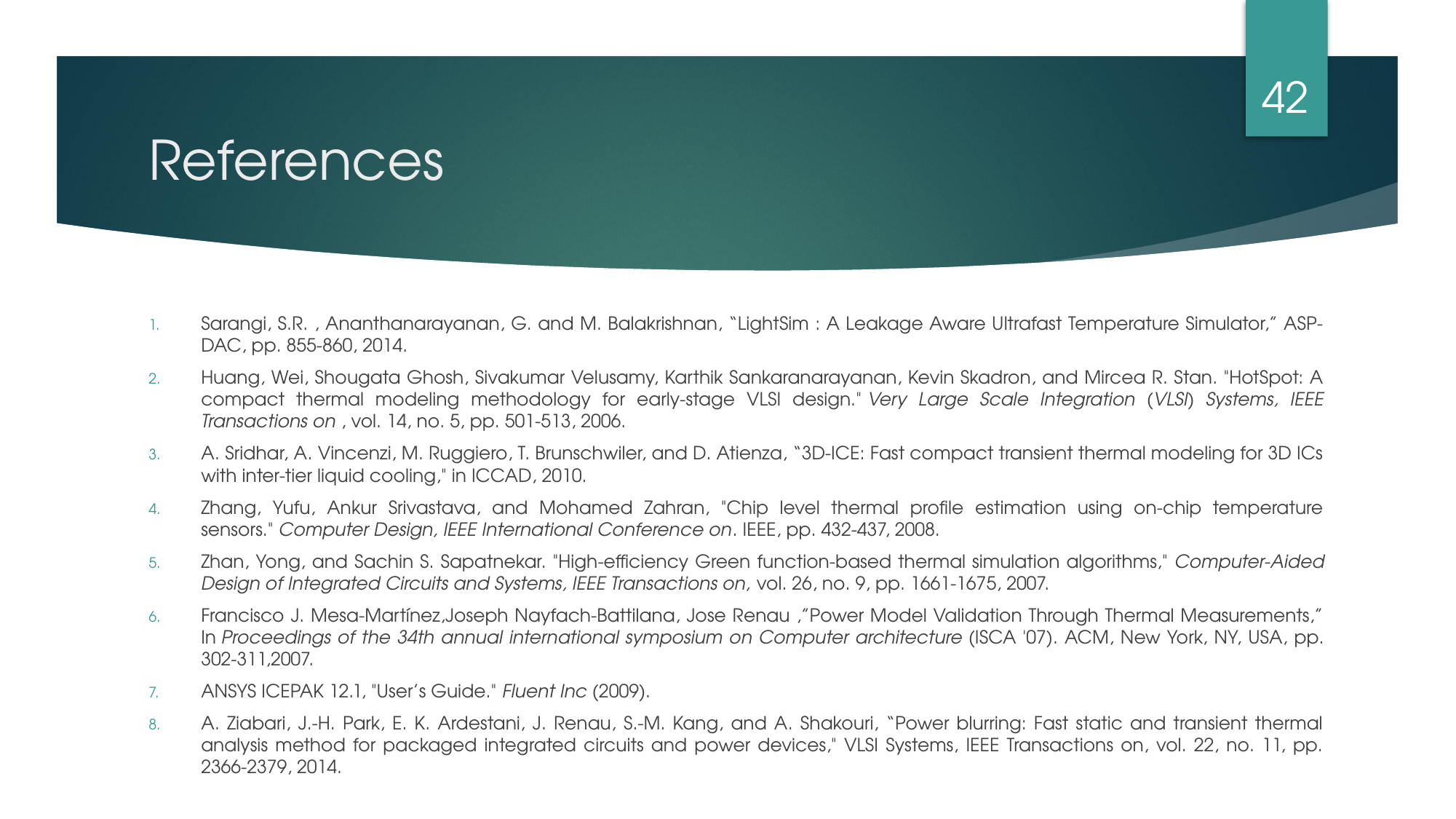

42
# References

Sarangi, S.R. , Ananthanarayanan, G. and M. Balakrishnan, “LightSim : A Leakage Aware Ultrafast Temperature Simulator,” ASP-DAC, pp. 855-860, 2014.
Huang, Wei, Shougata Ghosh, Sivakumar Velusamy, Karthik Sankaranarayanan, Kevin Skadron, and Mircea R. Stan. "HotSpot: A compact thermal modeling methodology for early-stage VLSI design." Very Large Scale Integration (VLSI) Systems, IEEE Transactions on , vol. 14, no. 5, pp. 501-513, 2006.
A. Sridhar, A. Vincenzi, M. Ruggiero, T. Brunschwiler, and D. Atienza, “3D-ICE: Fast compact transient thermal modeling for 3D ICs with inter-tier liquid cooling," in ICCAD, 2010.
Zhang, Yufu, Ankur Srivastava, and Mohamed Zahran, "Chip level thermal profile estimation using on-chip temperature sensors." Computer Design, IEEE International Conference on. IEEE, pp. 432-437, 2008.
Zhan, Yong, and Sachin S. Sapatnekar. "High-efficiency Green function-based thermal simulation algorithms," Computer-Aided Design of Integrated Circuits and Systems, IEEE Transactions on, vol. 26, no. 9, pp. 1661-1675, 2007.
Francisco J. Mesa-Martínez,Joseph Nayfach-Battilana, Jose Renau ,”Power Model Validation Through Thermal Measurements,” In Proceedings of the 34th annual international symposium on Computer architecture (ISCA '07). ACM, New York, NY, USA, pp. 302-311,2007.
ANSYS ICEPAK 12.1, "User’s Guide." Fluent Inc (2009).
A. Ziabari, J.-H. Park, E. K. Ardestani, J. Renau, S.-M. Kang, and A. Shakouri, “Power blurring: Fast static and transient thermal analysis method for packaged integrated circuits and power devices," VLSI Systems, IEEE Transactions on, vol. 22, no. 11, pp. 2366-2379, 2014.